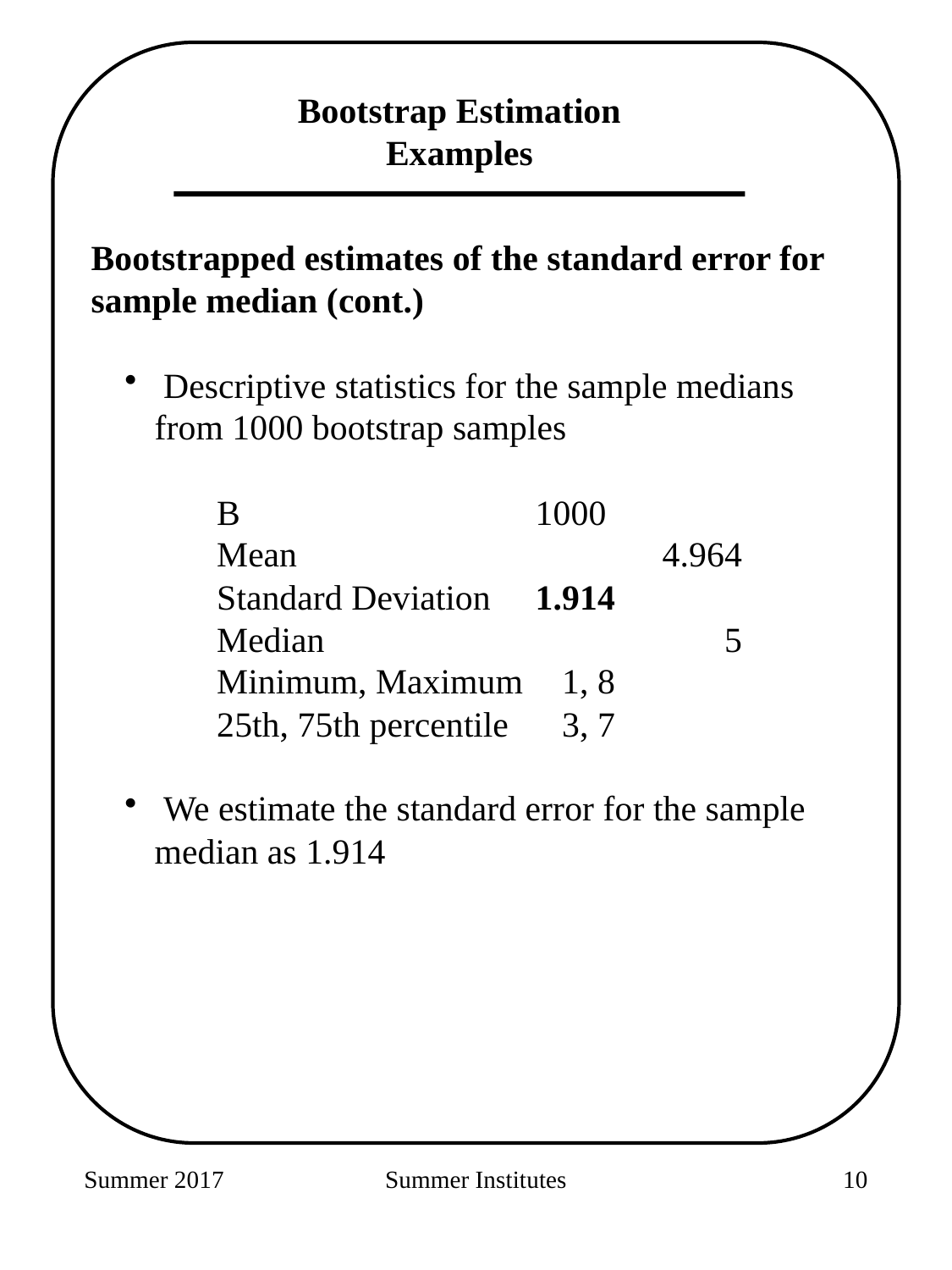

Bootstrap Estimation
Examples

Bootstrapped estimates of the standard error for sample median (cont.)

 Descriptive statistics for the sample medians from 1000 bootstrap samples

       B			1000
       Mean			4.964
       Standard Deviation	1.914
       Median			       5
       Minimum, Maximum	   1, 8
       25th, 75th percentile	   3, 7

 We estimate the standard error for the sample median as 1.914
Summer 2017
Summer Institutes
10